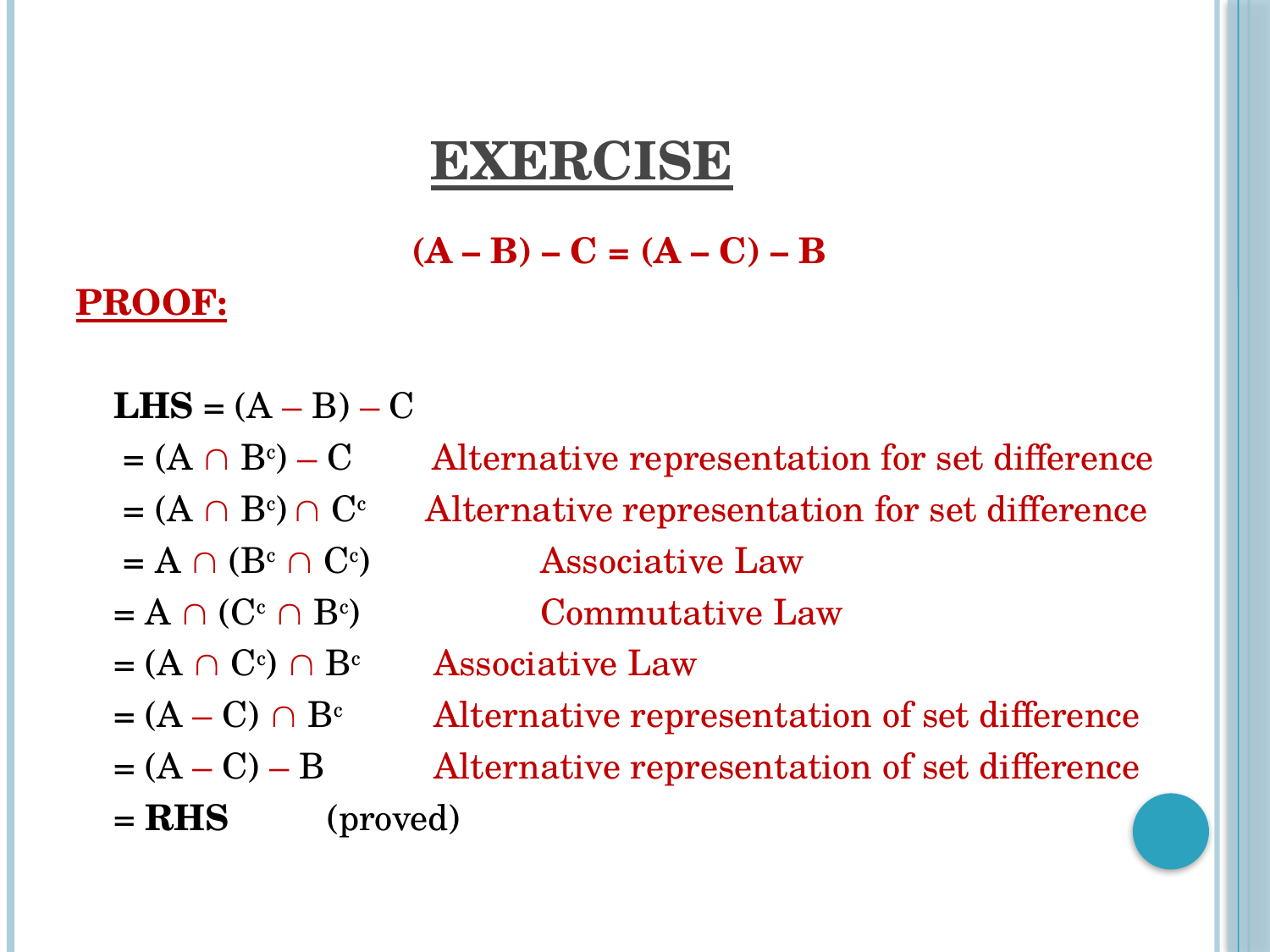

# EXERCISE
(A – B) – C = (A – C) – B
PROOF:

	LHS = (A – B) – C
	 = (A ∩ Bc) – C        Alternative representation for set difference
	 = (A ∩ Bc) ∩ Cc      Alternative representation for set difference
	 = A ∩ (Bc ∩ Cc)	     	Associative Law
	= A ∩ (Cc ∩ Bc)	       	Commutative Law
	= (A ∩ Cc) ∩ Bc		Associative Law
	= (A – C) ∩ Bc 	Alternative representation of set difference
	= (A – C) – B 	Alternative representation of set difference
	= RHS			(proved)